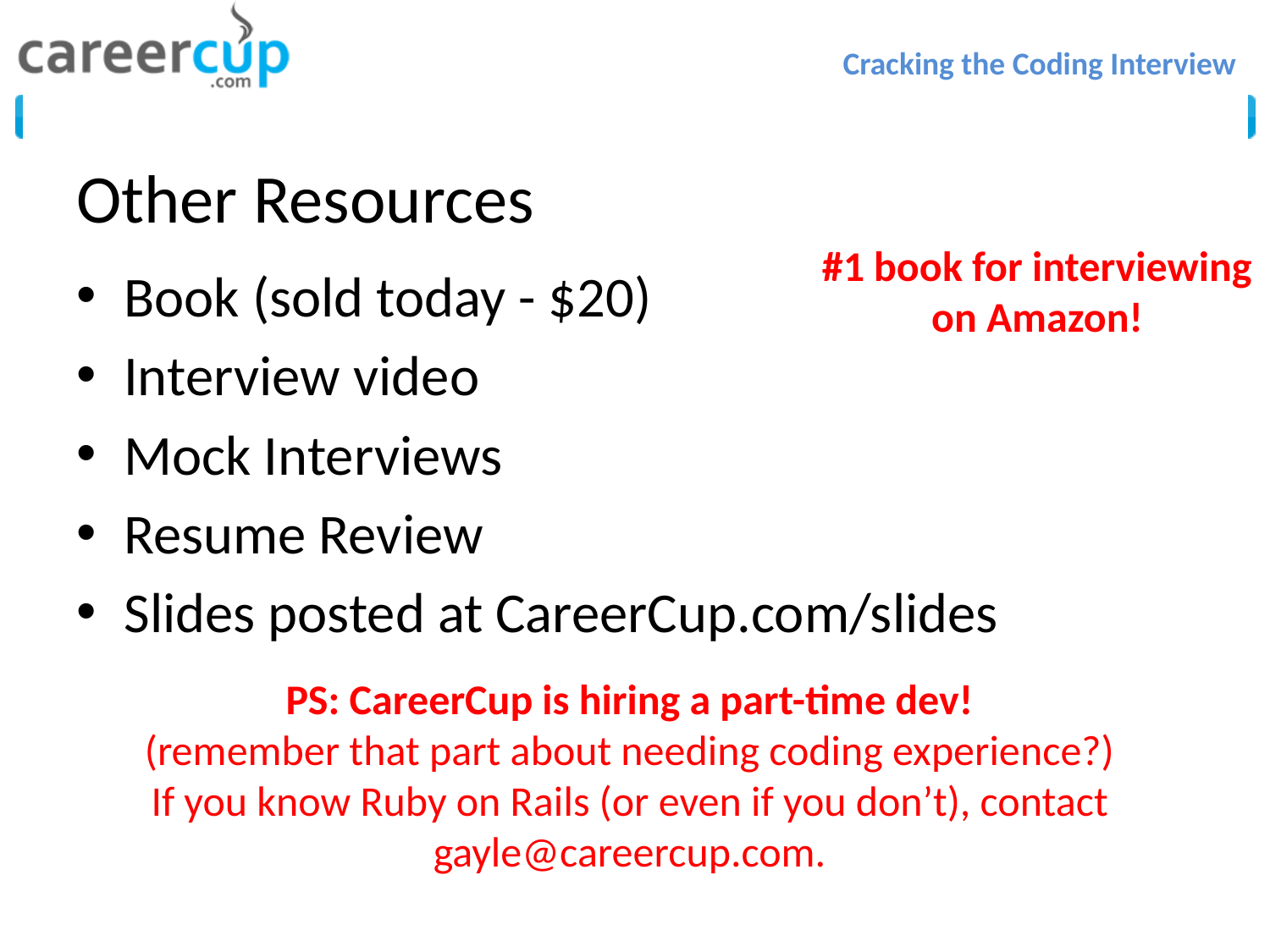

# Other Resources
#1 book for interviewing on Amazon!
Book (sold today - $20)
Interview video
Mock Interviews
Resume Review
Slides posted at CareerCup.com/slides

PS: CareerCup is hiring a part-time dev!
(remember that part about needing coding experience?)
If you know Ruby on Rails (or even if you don’t), contact gayle@careercup.com.